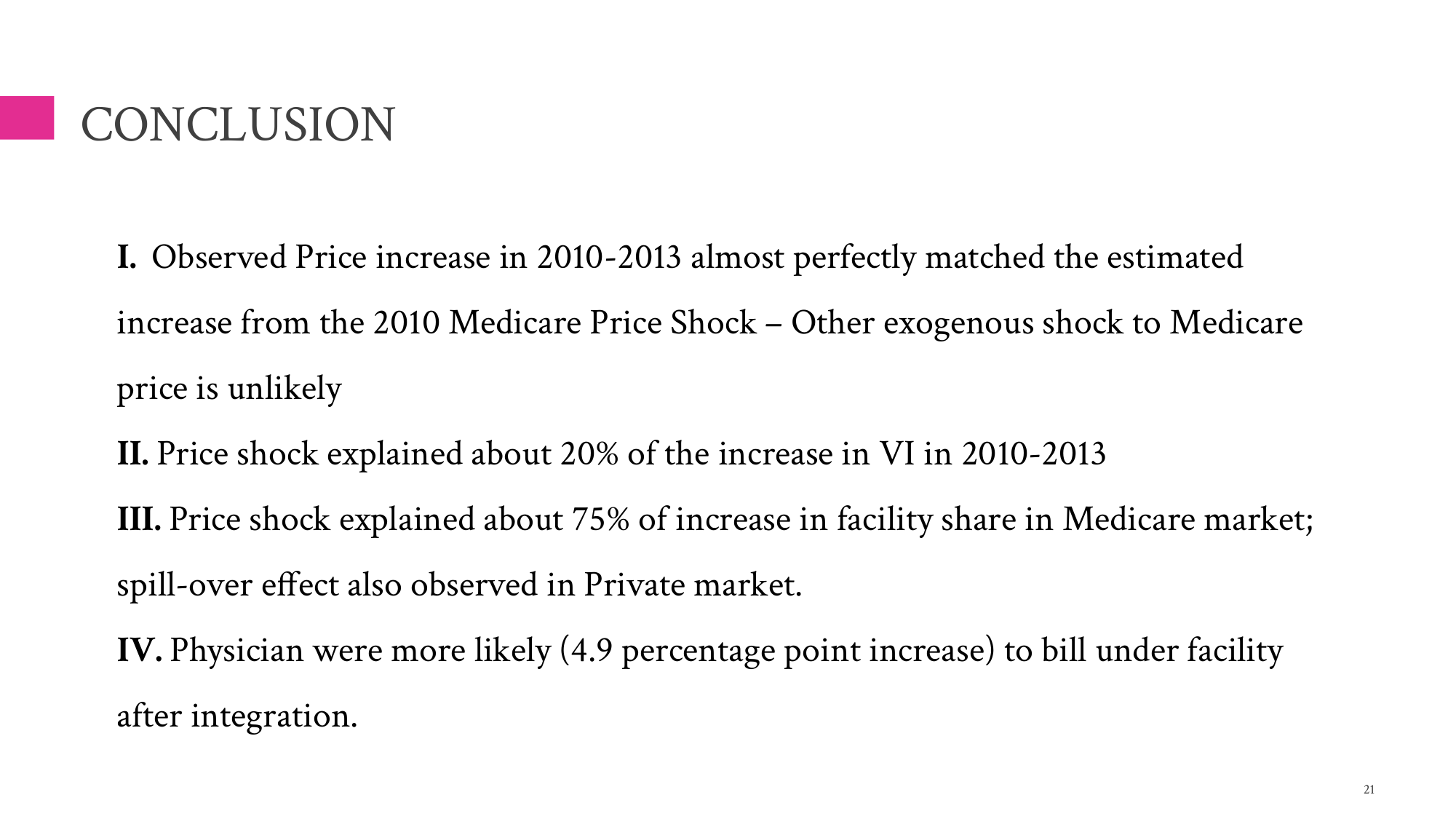

# cONCLUSION
I.  Observed Price increase in 2010-2013 almost perfectly matched the estimated increase from the 2010 Medicare Price Shock – Other exogenous shock to Medicare price is unlikely
II. Price shock explained about 20% of the increase in VI in 2010-2013
III. Price shock explained about 75% of increase in facility share in Medicare market; spill-over effect also observed in Private market.
IV. Physician were more likely (4.9 percentage point increase) to bill under facility after integration.
21